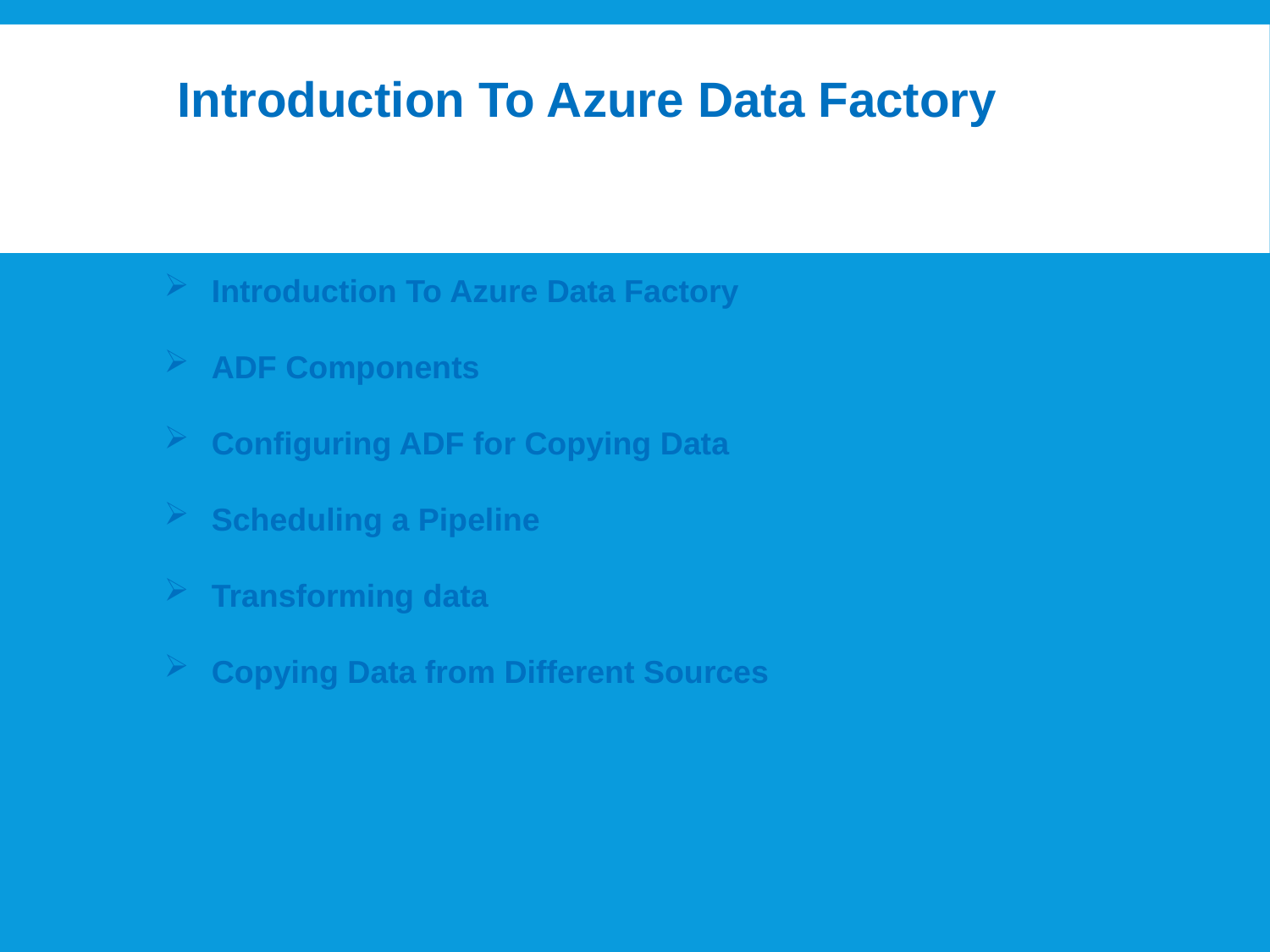

Introduction To Azure Data Factory
Introduction To Azure Data Factory
ADF Components
Configuring ADF for Copying Data
Scheduling a Pipeline
Transforming data
Copying Data from Different Sources